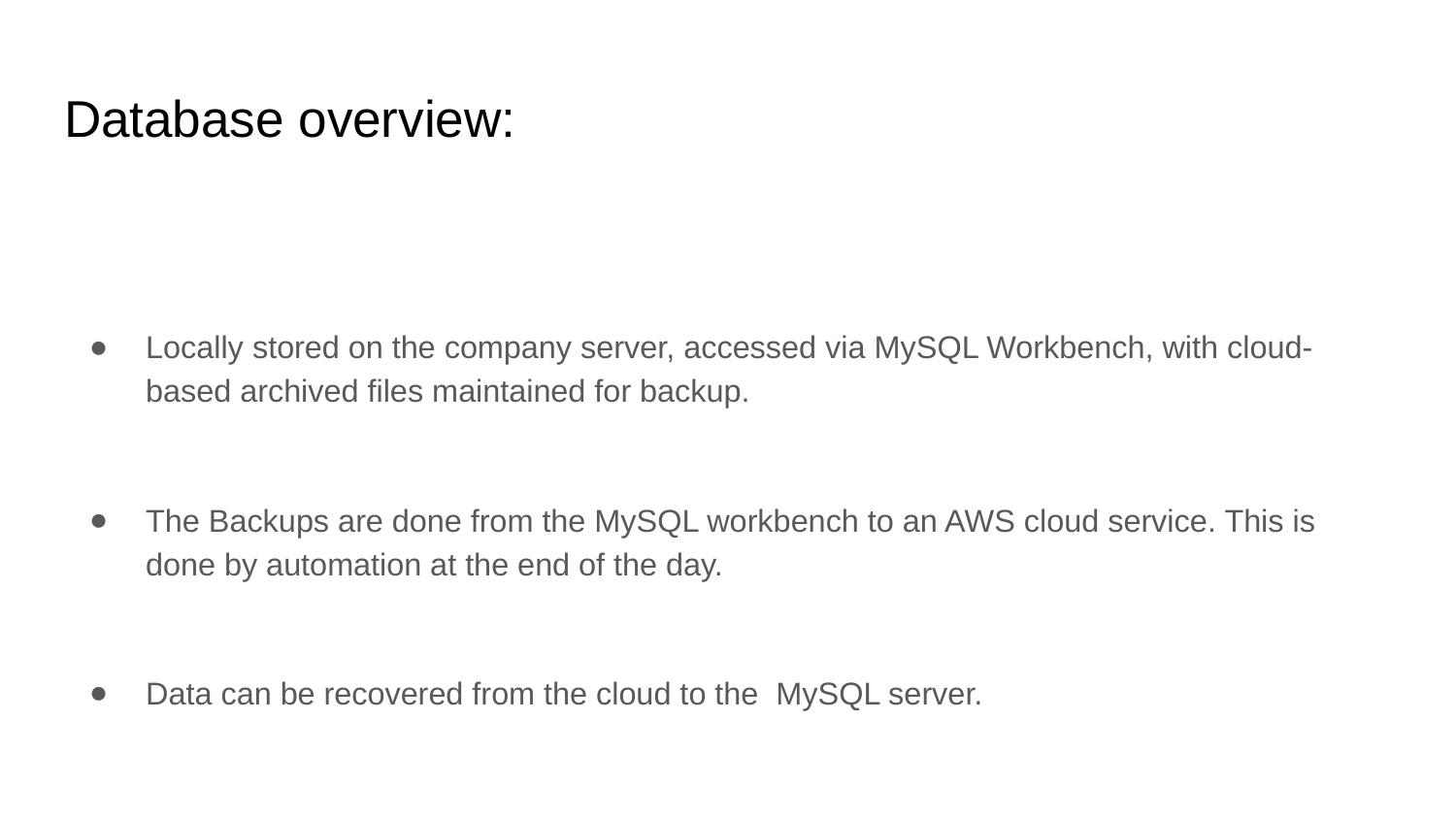

# Database overview:

Locally stored on the company server, accessed via MySQL Workbench, with cloud-based archived files maintained for backup.

The Backups are done from the MySQL workbench to an AWS cloud service. This is done by automation at the end of the day.

Data can be recovered from the cloud to the  MySQL server.